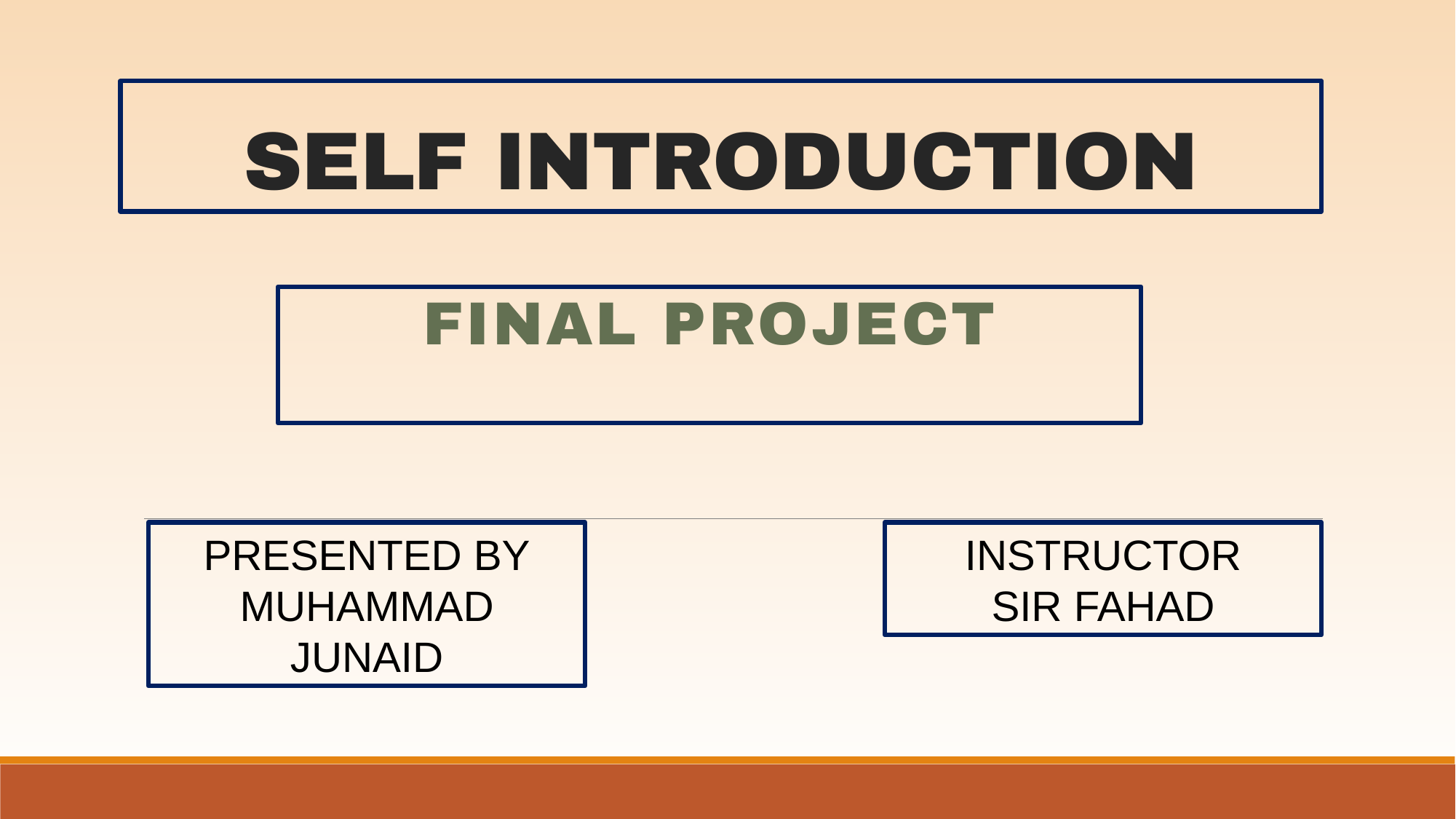

# SELF INTRODUCTION
FINAL PROJECT
PRESENTED BY
MUHAMMAD JUNAID
INSTRUCTOR
SIR FAHAD